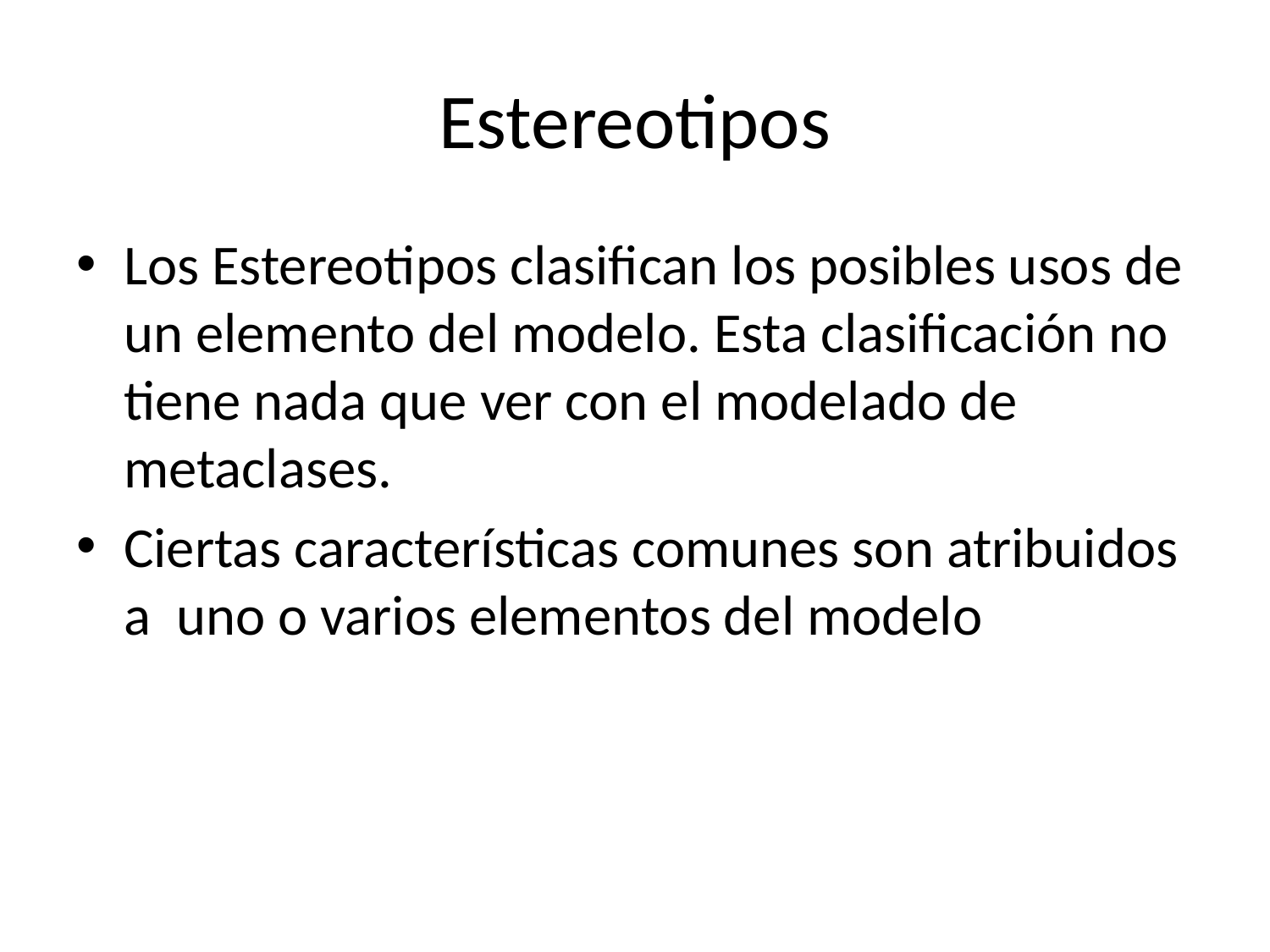

# Estereotipos
Los Estereotipos clasifican los posibles usos de un elemento del modelo. Esta clasificación no tiene nada que ver con el modelado de metaclases.
Ciertas características comunes son atribuidos a  uno o varios elementos del modelo